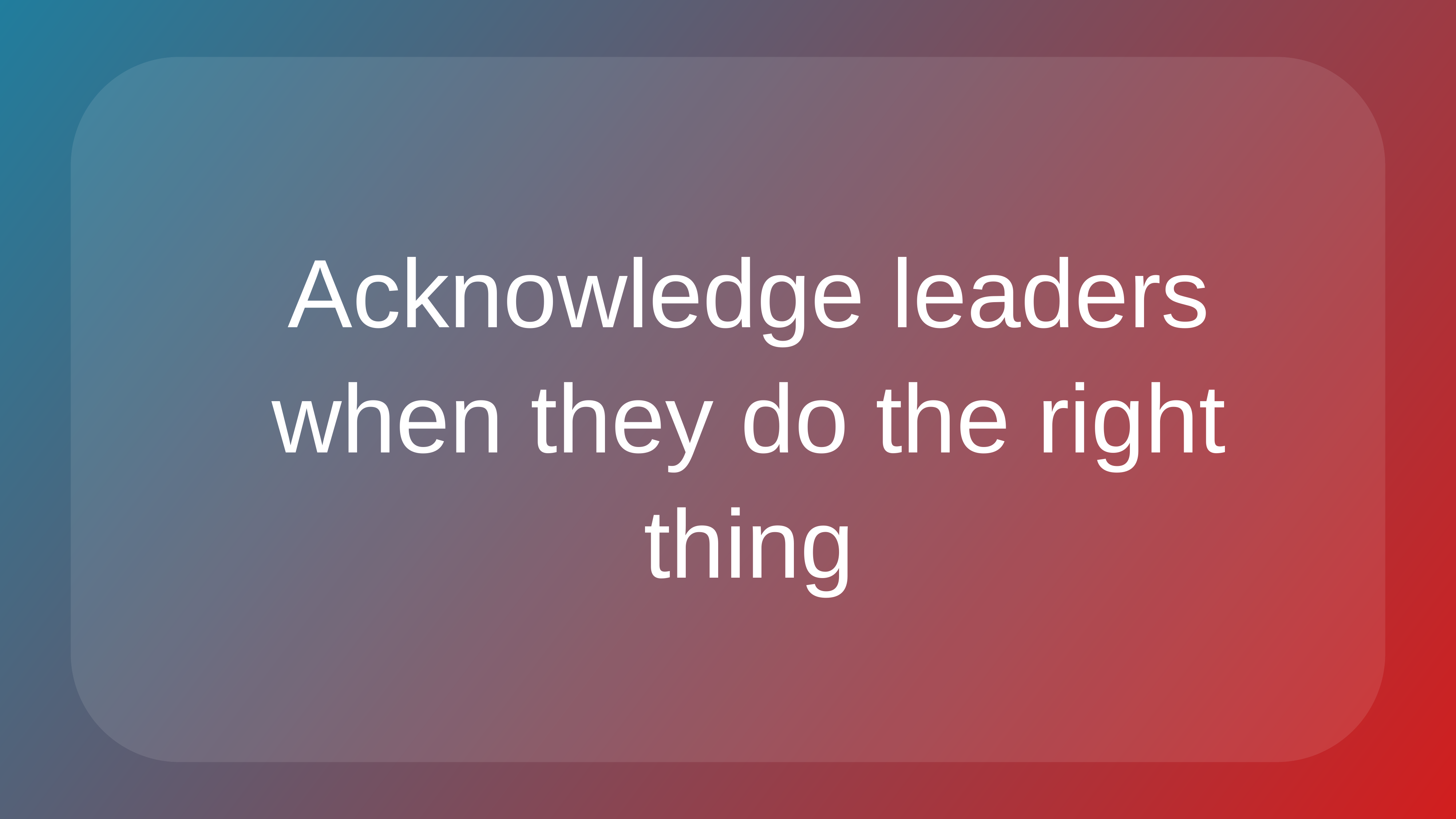

Acknowledge leaders when they do the right thing